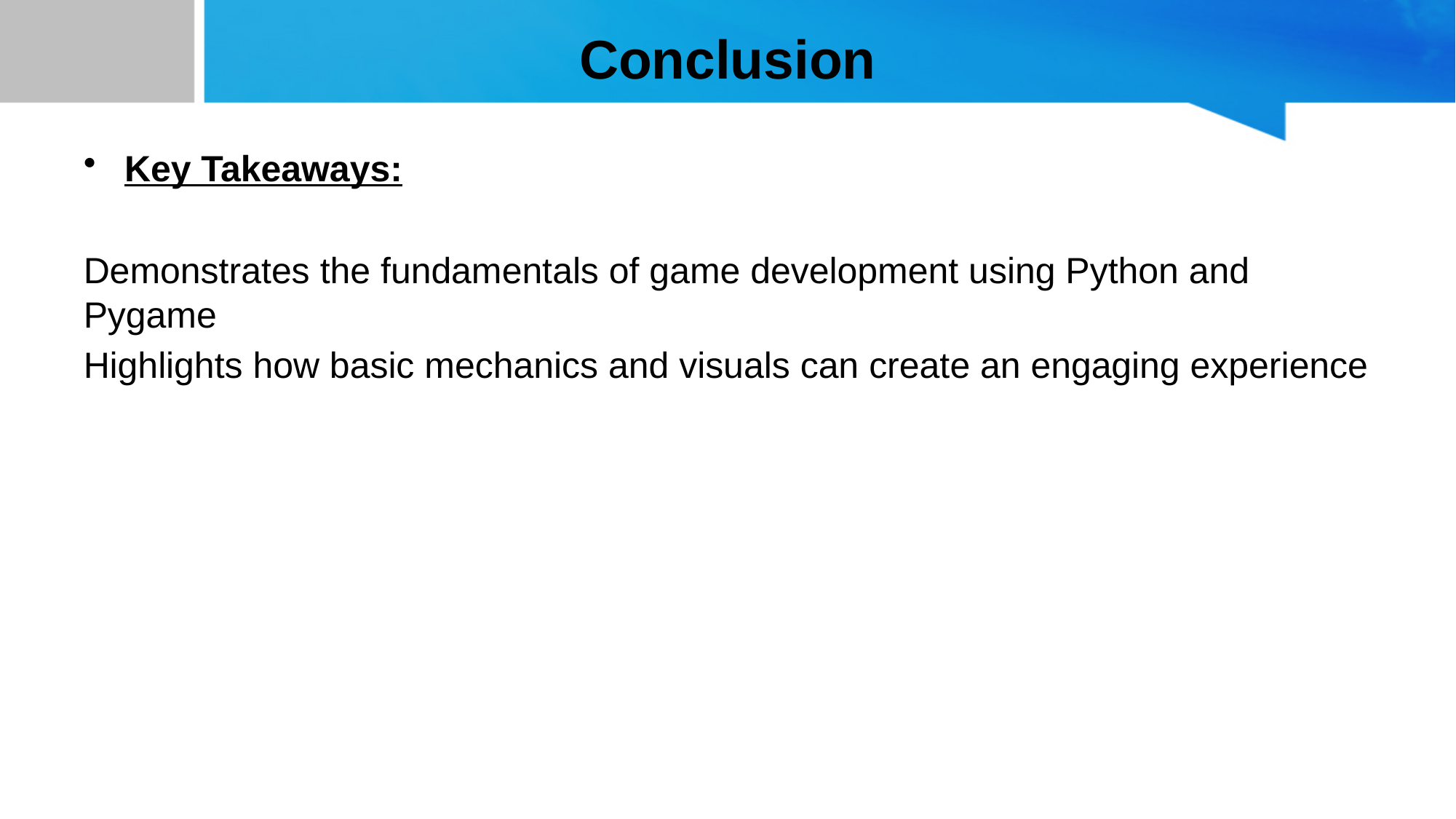

# Conclusion
Key Takeaways:

Demonstrates the fundamentals of game development using Python and Pygame
Highlights how basic mechanics and visuals can create an engaging experience